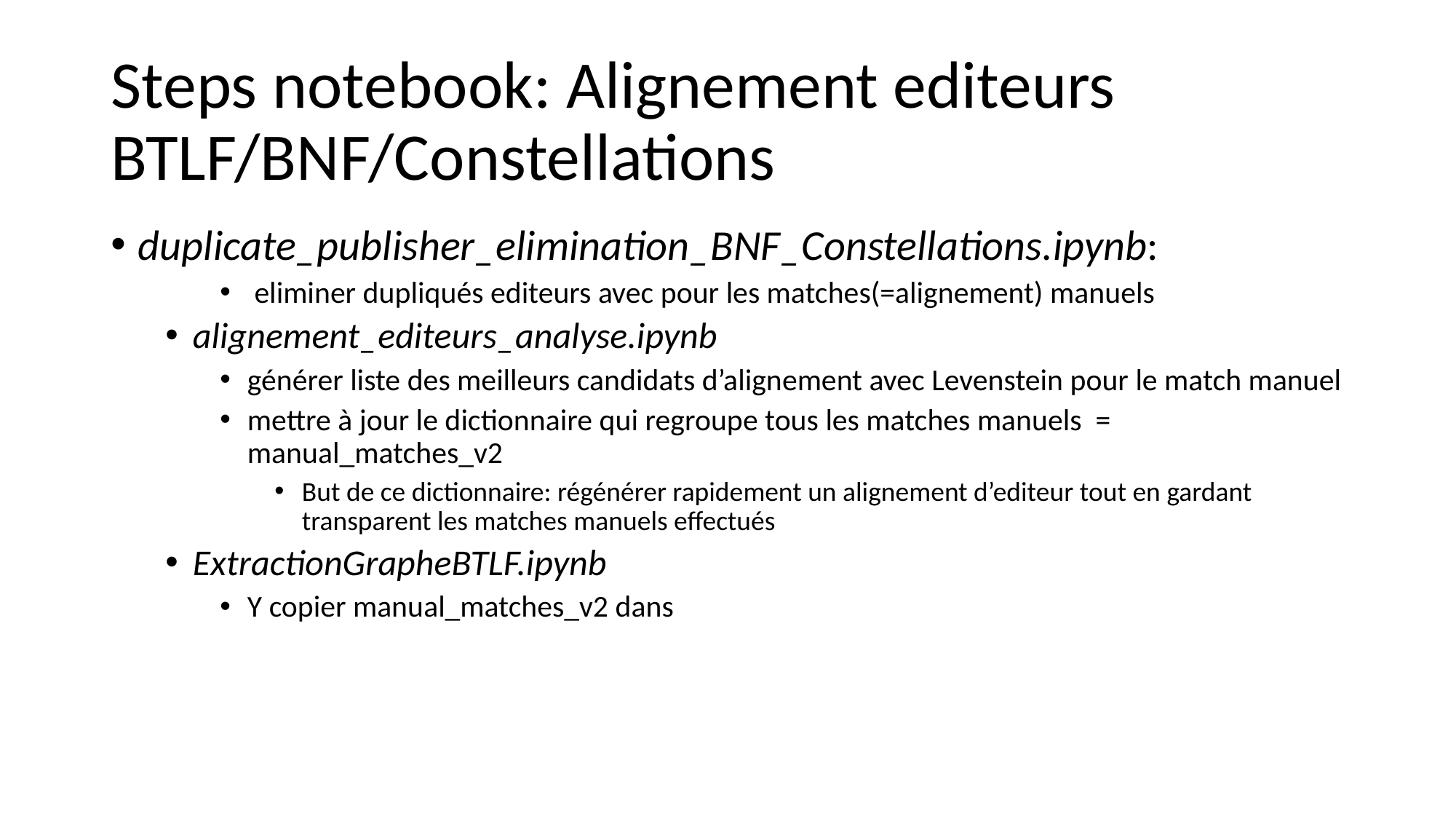

# Steps notebook: Alignement editeurs BTLF/BNF/Constellations
duplicate_publisher_elimination_BNF_Constellations.ipynb:
 eliminer dupliqués editeurs avec pour les matches(=alignement) manuels
alignement_editeurs_analyse.ipynb
générer liste des meilleurs candidats d’alignement avec Levenstein pour le match manuel
mettre à jour le dictionnaire qui regroupe tous les matches manuels  = manual_matches_v2
But de ce dictionnaire: régénérer rapidement un alignement d’editeur tout en gardant transparent les matches manuels effectués
ExtractionGrapheBTLF.ipynb
Y copier manual_matches_v2 dans